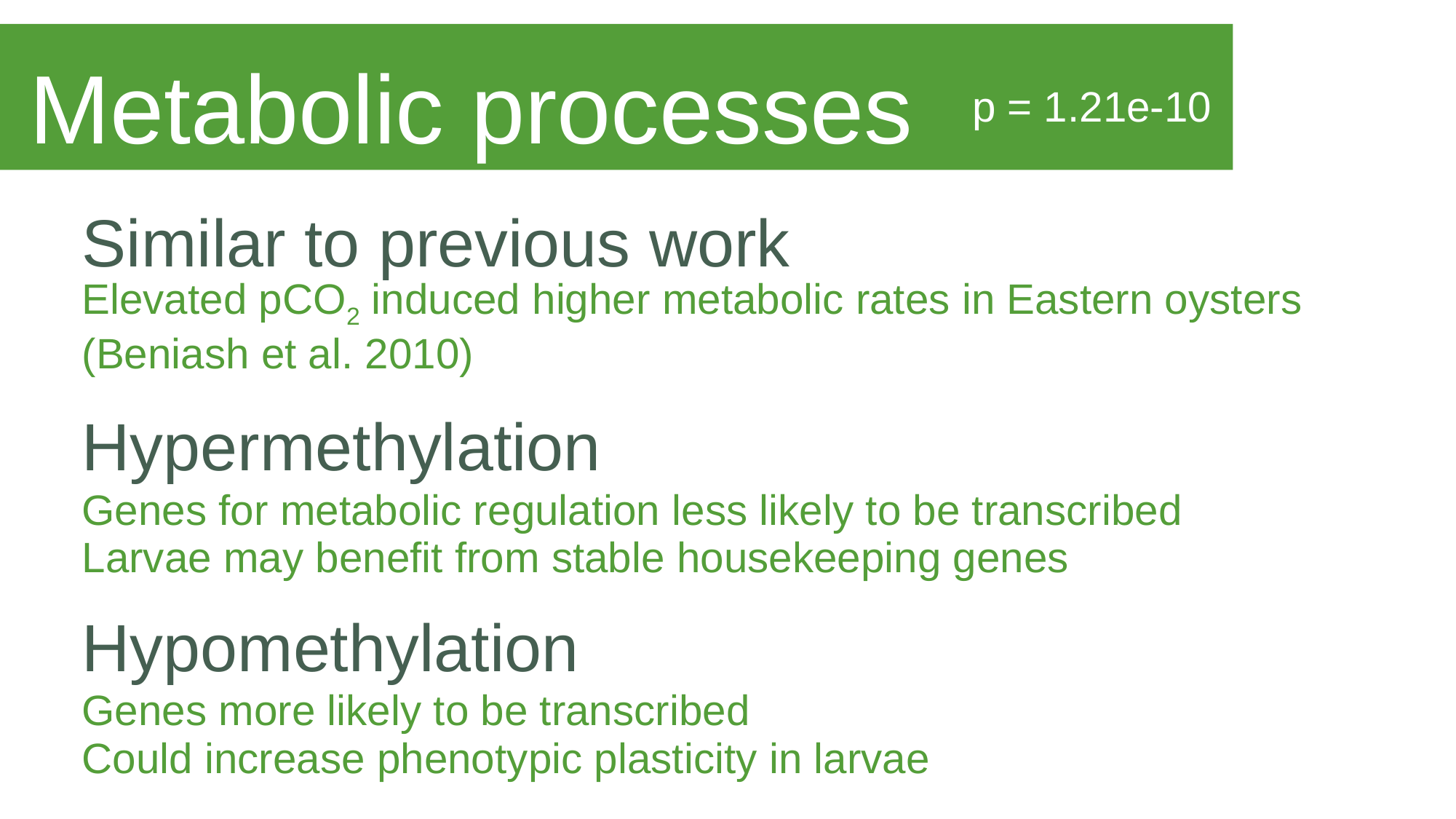

Metabolic processes
p = 1.21e-10
Similar to previous work
Elevated pCO2 induced higher metabolic rates in Eastern oysters (Beniash et al. 2010)
Hypermethylation
Genes for metabolic regulation less likely to be transcribed
Larvae may benefit from stable housekeeping genes

Hypomethylation
Genes more likely to be transcribed
Could increase phenotypic plasticity in larvae